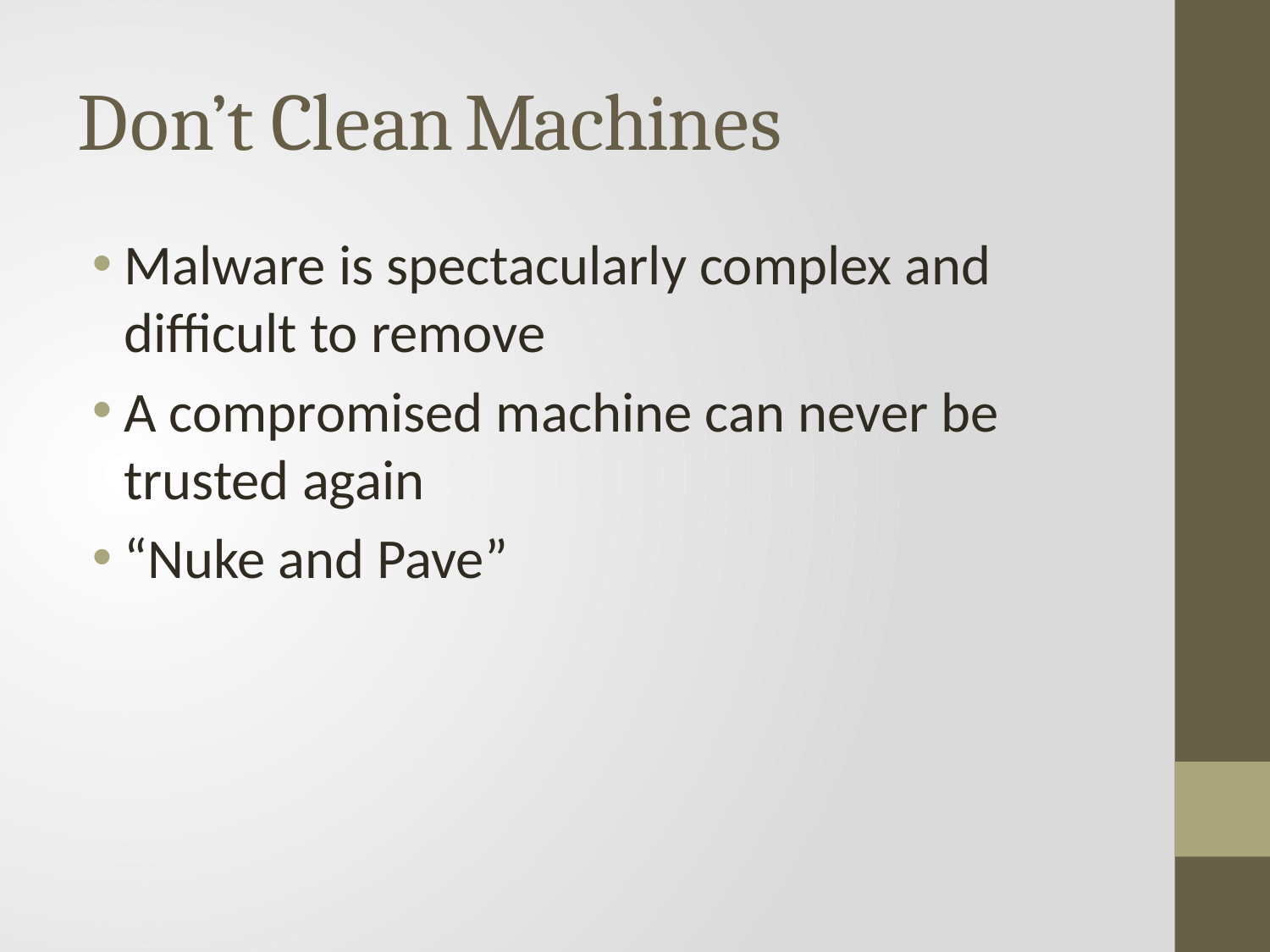

# Don’t Clean Machines
Malware is spectacularly complex and difficult to remove
A compromised machine can never be trusted again
“Nuke and Pave”